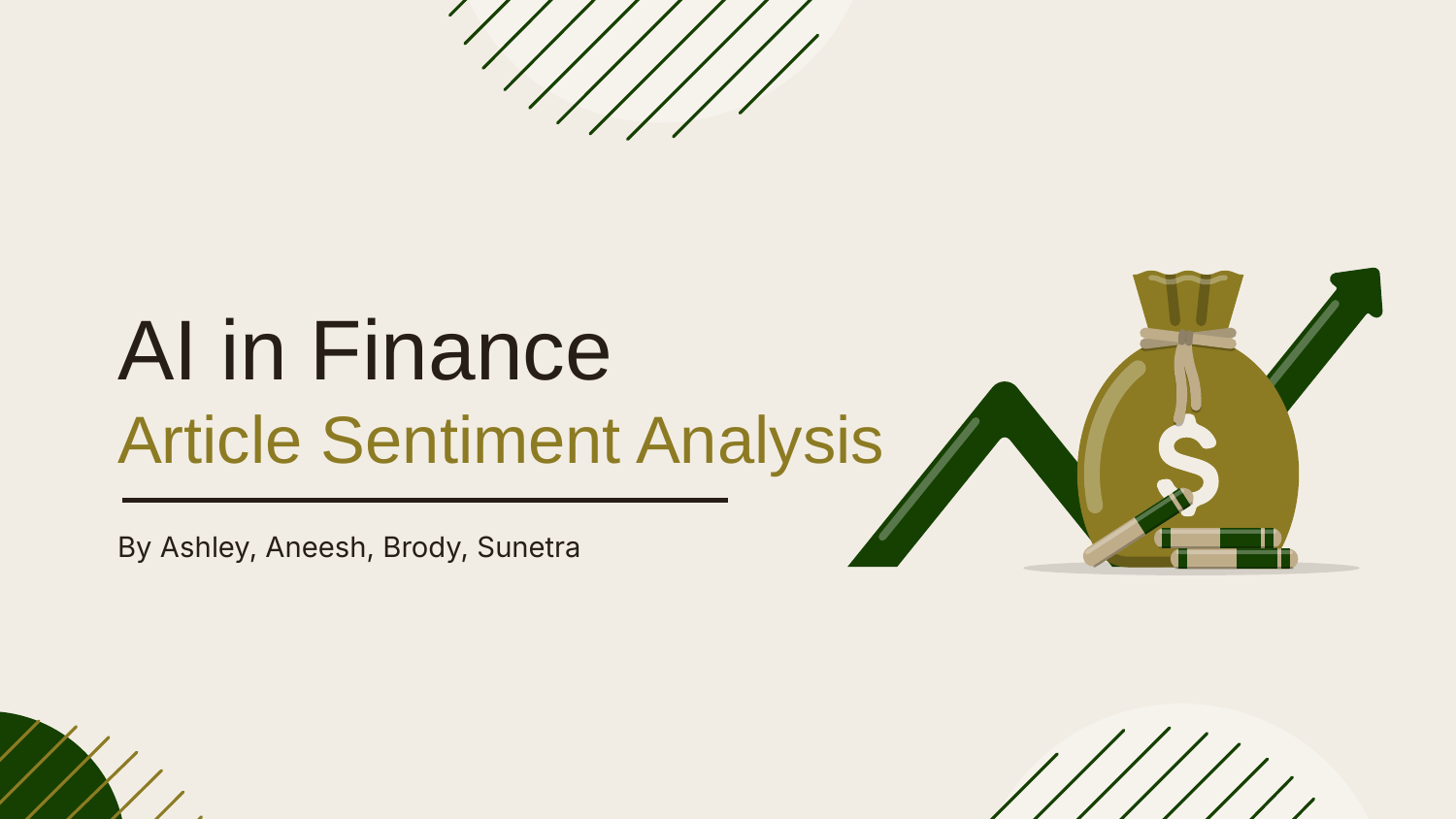

# AI in Finance Article Sentiment Analysis
By Ashley, Aneesh, Brody, Sunetra